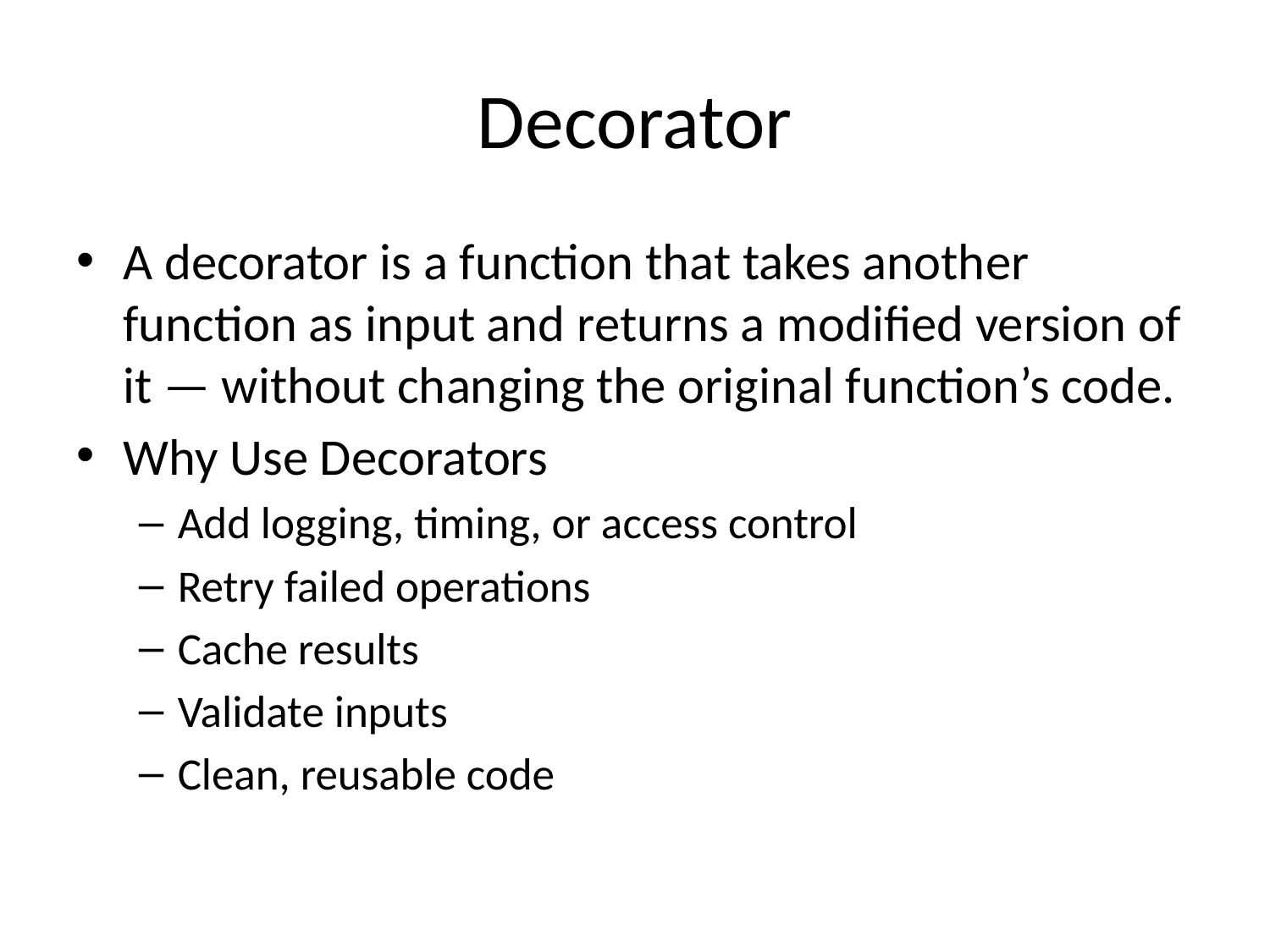

# Decorator
A decorator is a function that takes another function as input and returns a modified version of it — without changing the original function’s code.
Why Use Decorators
Add logging, timing, or access control
Retry failed operations
Cache results
Validate inputs
Clean, reusable code